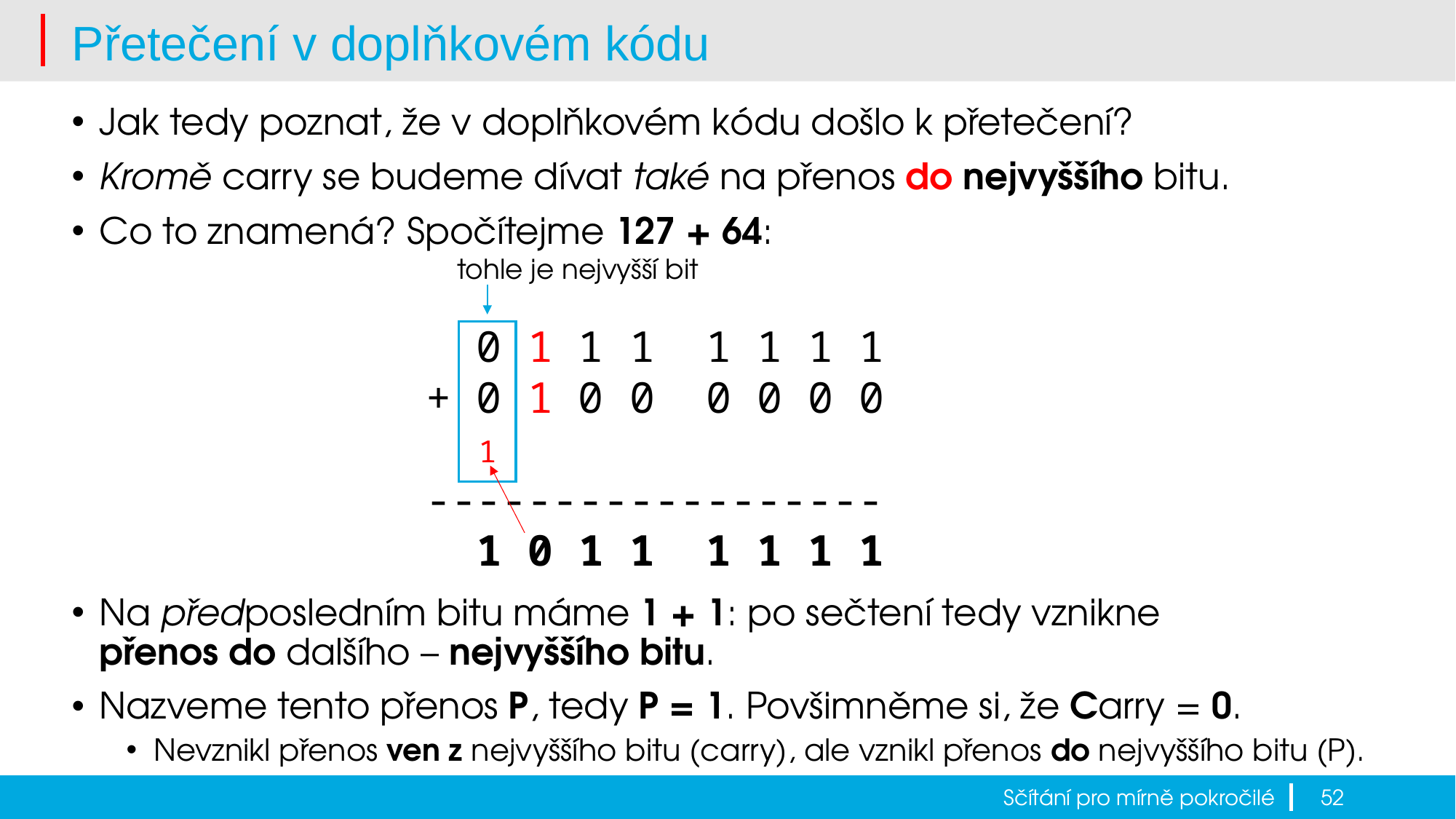

# Přetečení v doplňkovém kódu
Jak tedy poznat, že v doplňkovém kódu došlo k přetečení?
Kromě carry se budeme dívat také na přenos do nejvyššího bitu.
Co to znamená? Spočítejme 127 + 64:

Na předposledním bitu máme 1 + 1: po sečtení tedy vznikne
přenos do dalšího – nejvyššího bitu.
Nazveme tento přenos P, tedy P = 1. Povšimněme si, že Carry = 0.
Nevznikl přenos ven z nejvyššího bitu (carry), ale vznikl přenos do nejvyššího bitu (P).
tohle je nejvyšší bit
  0 1 1 1  1 1 1 1
+ 0 1 0 0  0 0 0 0

------------------
  1 0 1 1  1 1 1 1

1
Sčítání pro mírně pokročilé
52